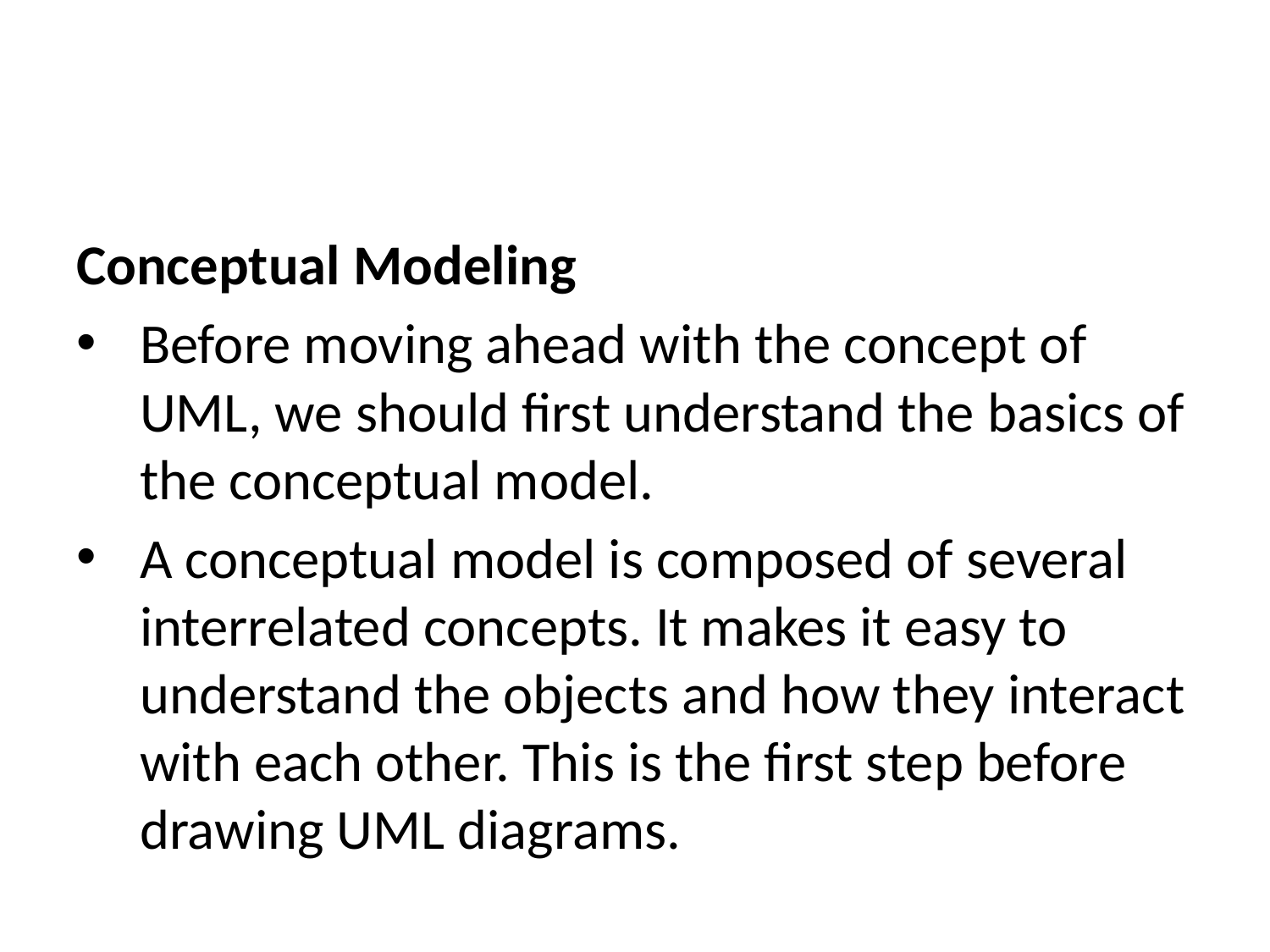

Conceptual Modeling
Before moving ahead with the concept of UML, we should first understand the basics of the conceptual model.
A conceptual model is composed of several interrelated concepts. It makes it easy to understand the objects and how they interact with each other. This is the first step before drawing UML diagrams.